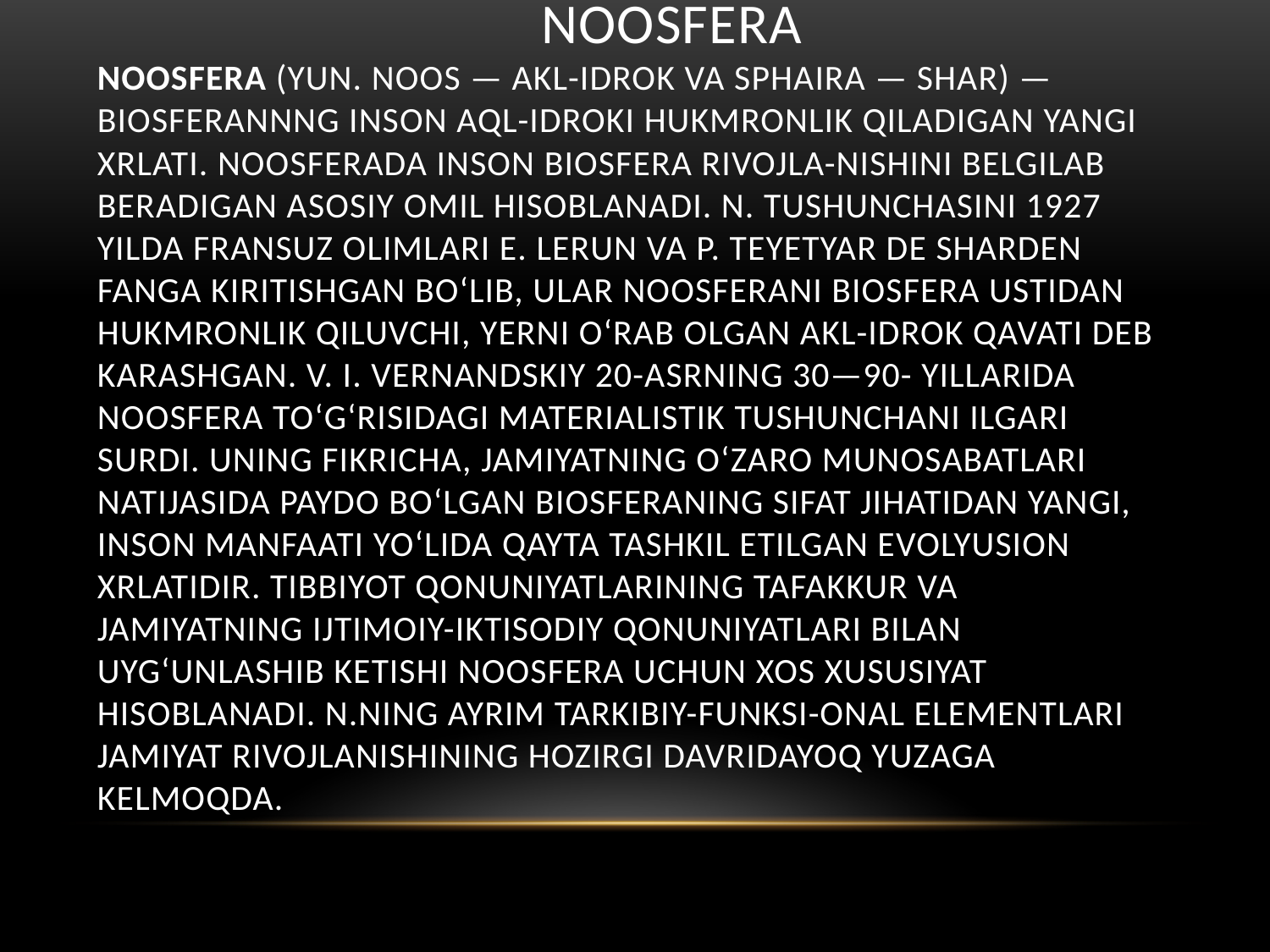

# noosfera Noosfera (yun. noos — akl-idrok va sphaira — shar) — biosferannng inson aql-idroki hukmronlik qiladigan yangi xrlati. Noosferada inson biosfera rivojla-nishini belgilab beradigan asosiy omil hisoblanadi. N. tushunchasini 1927 yilda fransuz olimlari E. Lerun va P. Teyetyar de Sharden fanga kiritishgan boʻlib, ular Noosferani biosfera ustidan hukmronlik qiluvchi, yerni oʻrab olgan akl-idrok qavati deb karashgan. V. I. Vernandskiy 20-asrning 30—90- yillarida Noosfera toʻgʻrisidagi materialistik tushunchani ilgari surdi. Uning fikricha, jamiyatning oʻzaro munosabatlari natijasida paydo boʻlgan biosferaning sifat jihatidan yangi, inson manfaati yoʻlida qayta tashkil etilgan evolyusion xrlatidir. Tibbiyot qonuniyatlarining tafakkur va jamiyatning ijtimoiy-iktisodiy qonuniyatlari bilan uygʻunlashib ketishi Noosfera uchun xos xususiyat hisoblanadi. N.ning ayrim tarkibiy-funksi-onal elementlari jamiyat rivojlanishining hozirgi davridayoq yuzaga kelmoqda.